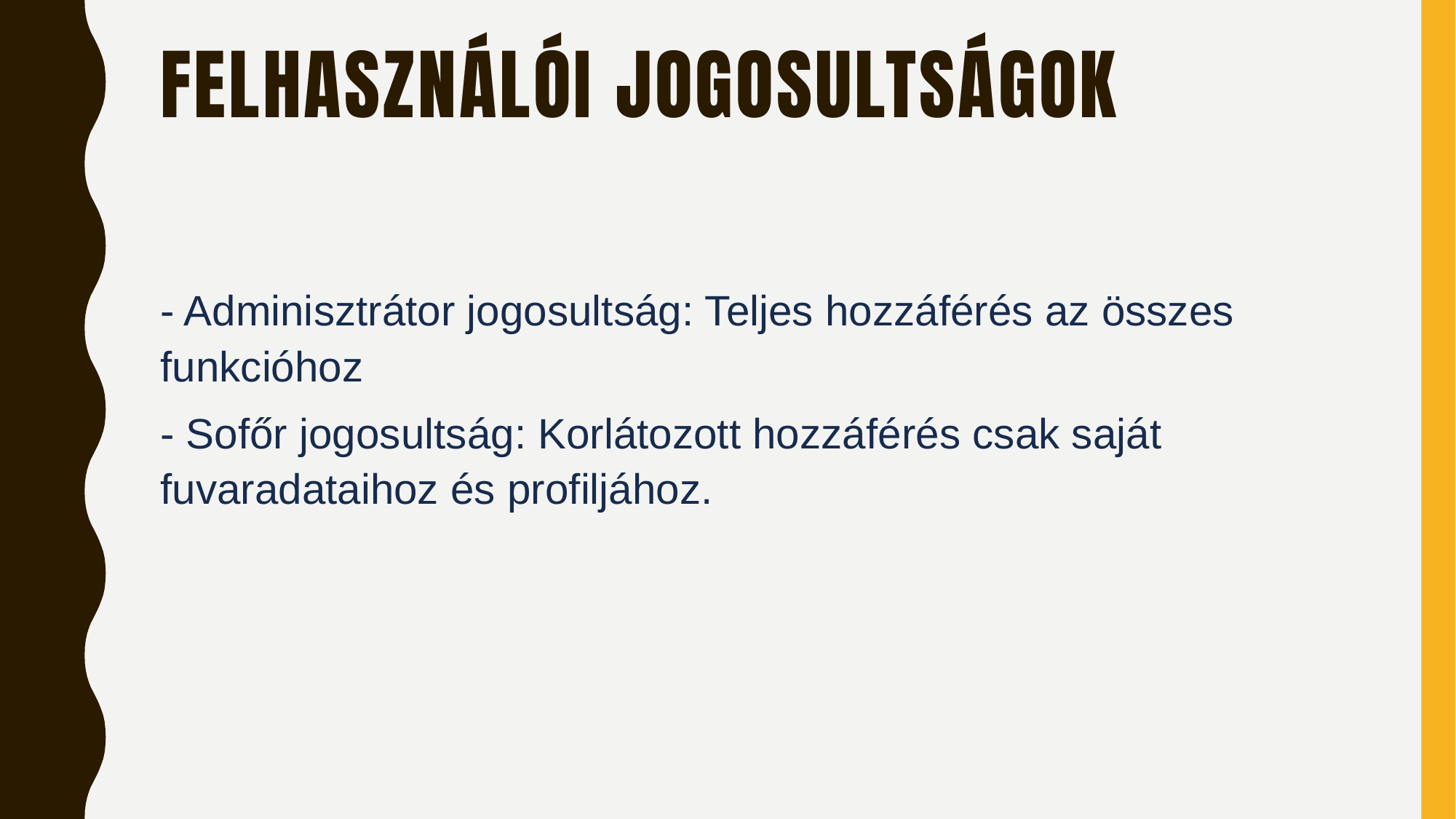

# Felhasználói jogosultságok
- Adminisztrátor jogosultság: Teljes hozzáférés az összes funkcióhoz
- Sofőr jogosultság: Korlátozott hozzáférés csak saját fuvaradataihoz és profiljához.